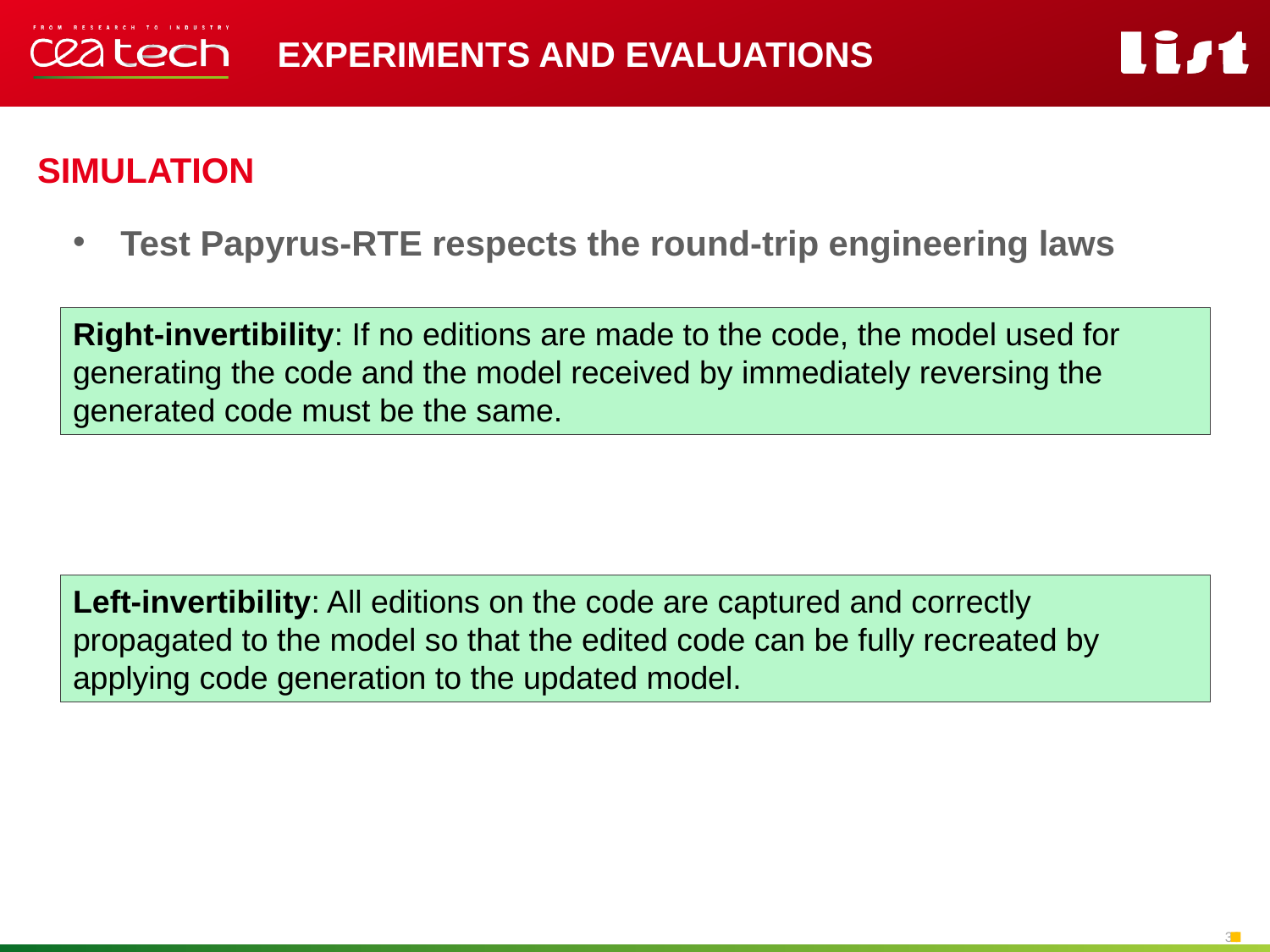

Experiments and evaluations
Simulation
Test Papyrus-RTE respects the round-trip engineering laws
Right-invertibility: If no editions are made to the code, the model used for generating the code and the model received by immediately reversing the generated code must be the same.
Left-invertibility: All editions on the code are captured and correctly propagated to the model so that the edited code can be fully recreated by applying code generation to the updated model.